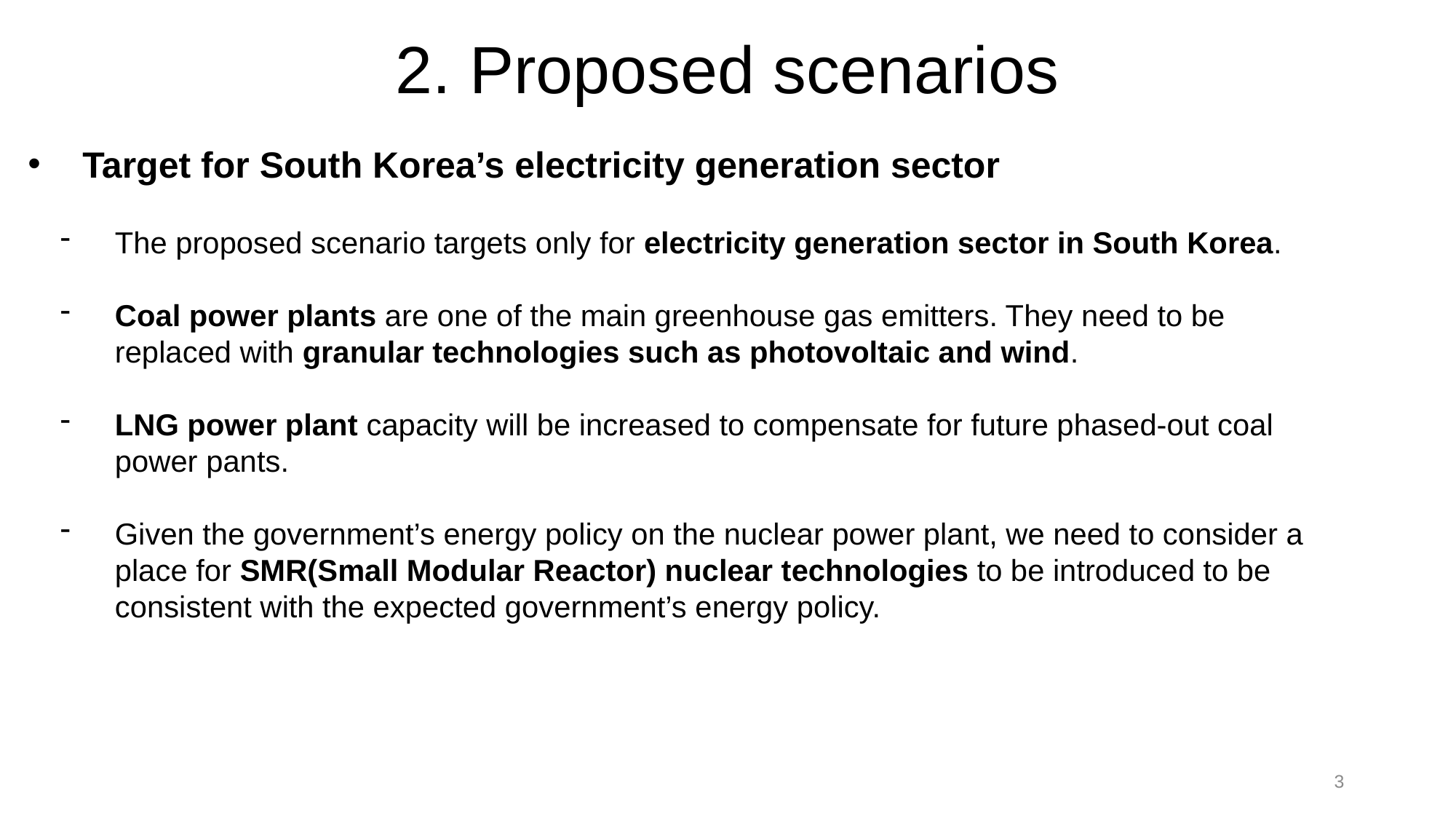

# 2. Proposed scenarios
Target for South Korea’s electricity generation sector
The proposed scenario targets only for electricity generation sector in South Korea.

Coal power plants are one of the main greenhouse gas emitters. They need to be replaced with granular technologies such as photovoltaic and wind.

LNG power plant capacity will be increased to compensate for future phased-out coal power pants.

Given the government’s energy policy on the nuclear power plant, we need to consider a place for SMR(Small Modular Reactor) nuclear technologies to be introduced to be consistent with the expected government’s energy policy.

3